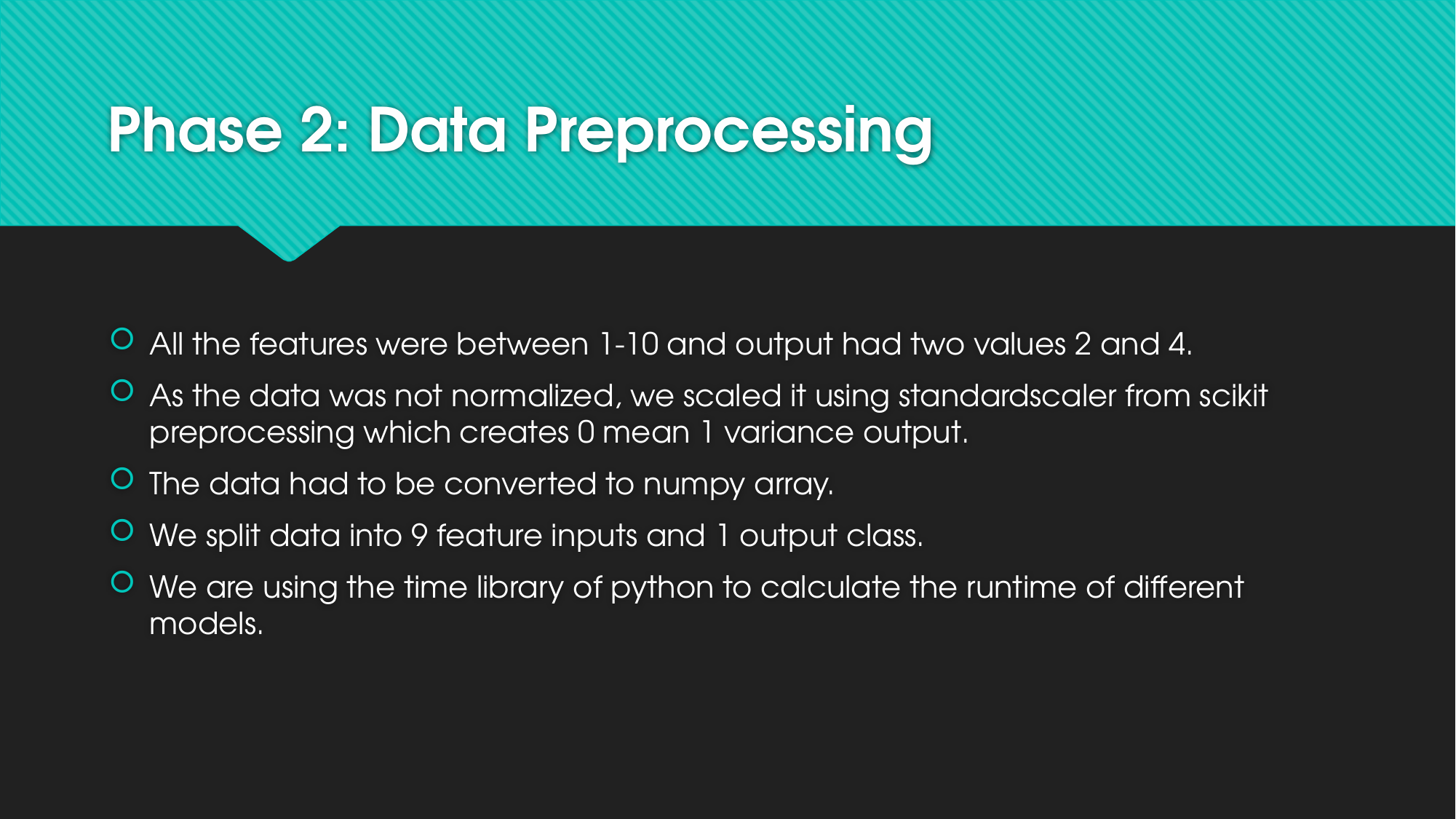

# Phase 2: Data Preprocessing
All the features were between 1-10 and output had two values 2 and 4.
As the data was not normalized, we scaled it using standardscaler from scikit preprocessing which creates 0 mean 1 variance output.
The data had to be converted to numpy array.
We split data into 9 feature inputs and 1 output class.
We are using the time library of python to calculate the runtime of different models.